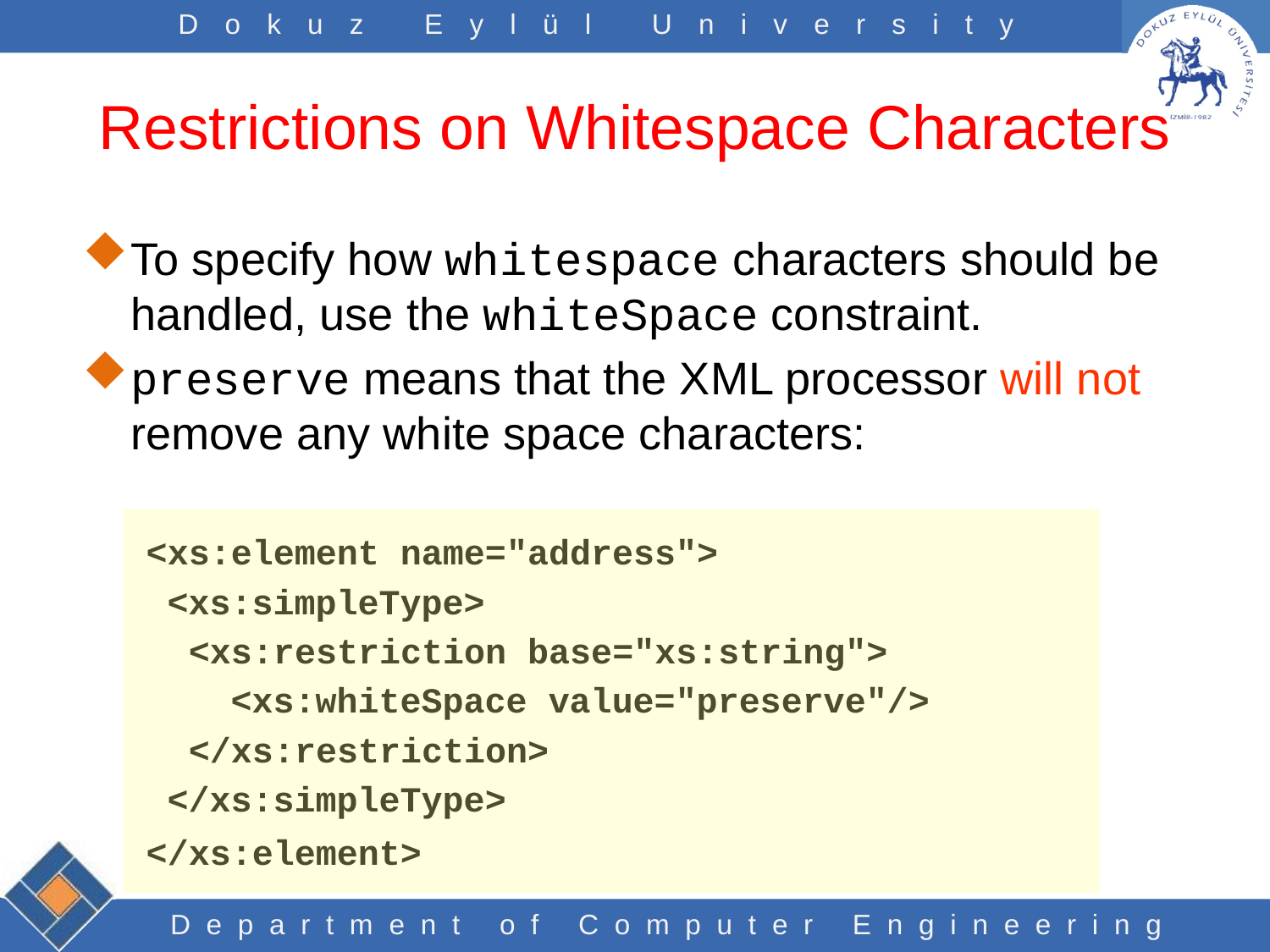

# Restrictions on Whitespace Characters
To specify how whitespace characters should be handled, use the whiteSpace constraint.
preserve means that the XML processor will not remove any white space characters:

<xs:element name="address">
 <xs:simpleType>
  <xs:restriction base="xs:string">
    <xs:whiteSpace value="preserve"/>
  </xs:restriction>
 </xs:simpleType>
</xs:element>